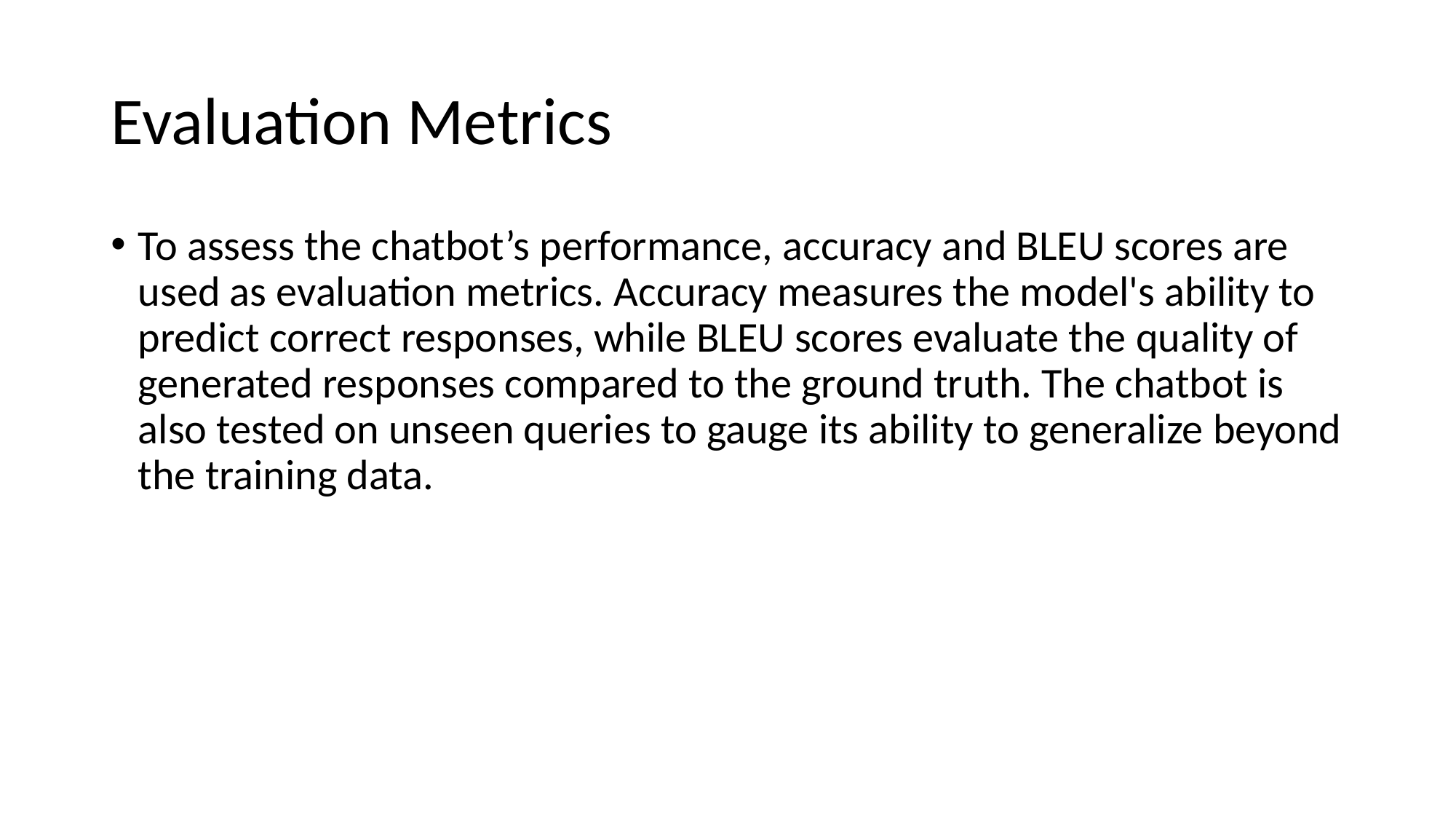

# Evaluation Metrics
To assess the chatbot’s performance, accuracy and BLEU scores are used as evaluation metrics. Accuracy measures the model's ability to predict correct responses, while BLEU scores evaluate the quality of generated responses compared to the ground truth. The chatbot is also tested on unseen queries to gauge its ability to generalize beyond the training data.